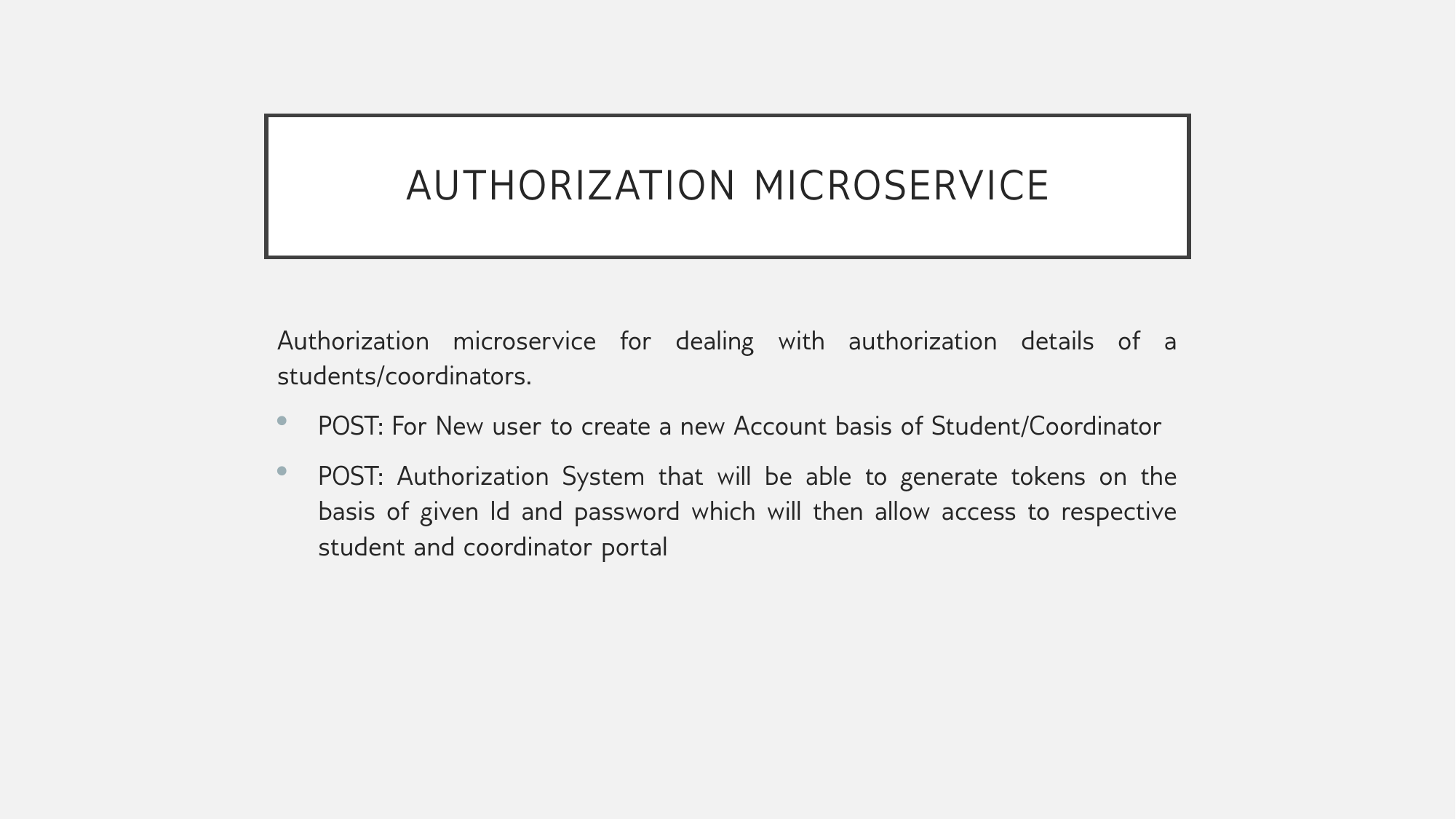

# Authorization microservice
Authorization microservice for dealing with authorization details of a students/coordinators.
POST: For New user to create a new Account basis of Student/Coordinator
POST: Authorization System that will be able to generate tokens on the basis of given Id and password which will then allow access to respective student and coordinator portal